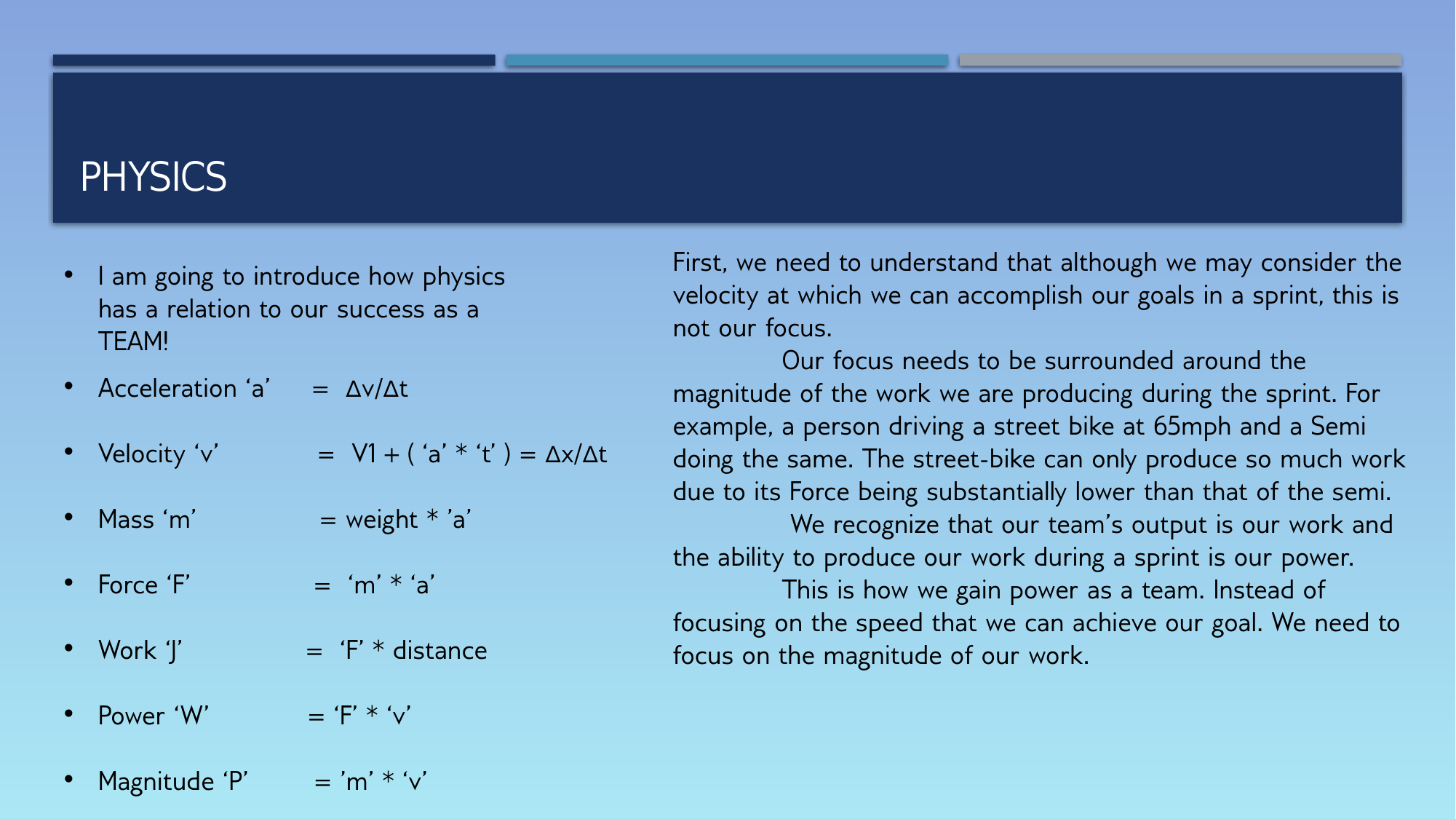

# Physics
First, we need to understand that although we may consider the velocity at which we can accomplish our goals in a sprint, this is not our focus.
	Our focus needs to be surrounded around the magnitude of the work we are producing during the sprint. For example, a person driving a street bike at 65mph and a Semi doing the same. The street-bike can only produce so much work due to its Force being substantially lower than that of the semi.
	 We recognize that our team’s output is our work and the ability to produce our work during a sprint is our power.
	This is how we gain power as a team. Instead of focusing on the speed that we can achieve our goal. We need to focus on the magnitude of our work.
I am going to introduce how physics has a relation to our success as a TEAM!
Acceleration ‘a’     =  ∆v/∆t

Velocity ‘v’            =  V1 + ( ‘a’ * ‘t’ ) = ∆x/∆t

Mass ‘m’               = weight * ’a’

Force ‘F’               =  ‘m’ * ‘a’

Work ‘J’               =  ‘F’ * distance

Power ‘W’            = ‘F’ * ‘v’

Magnitude ‘P’        = ’m’ * ‘v’